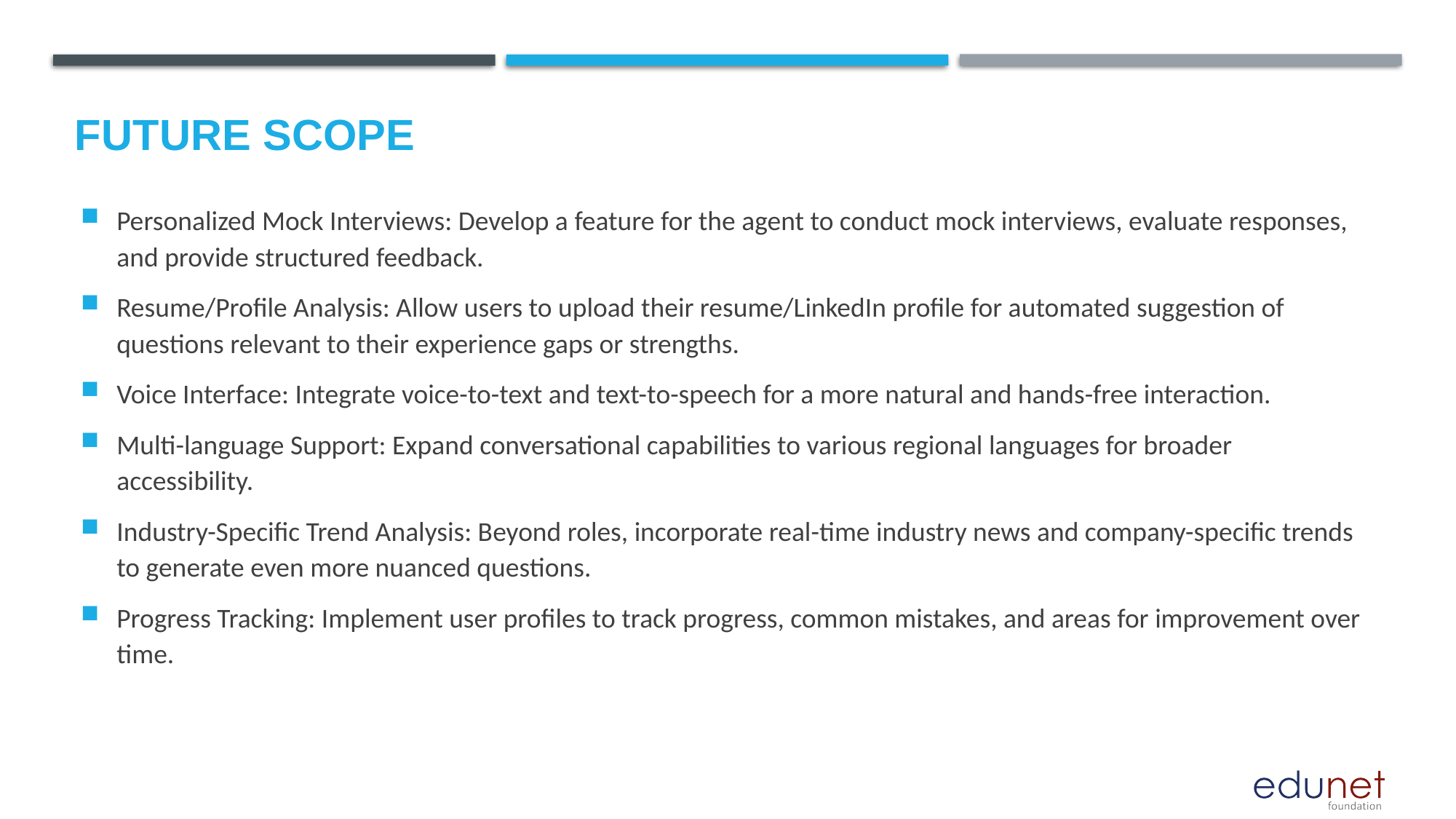

Future scope
Personalized Mock Interviews: Develop a feature for the agent to conduct mock interviews, evaluate responses, and provide structured feedback.
Resume/Profile Analysis: Allow users to upload their resume/LinkedIn profile for automated suggestion of questions relevant to their experience gaps or strengths.
Voice Interface: Integrate voice-to-text and text-to-speech for a more natural and hands-free interaction.
Multi-language Support: Expand conversational capabilities to various regional languages for broader accessibility.
Industry-Specific Trend Analysis: Beyond roles, incorporate real-time industry news and company-specific trends to generate even more nuanced questions.
Progress Tracking: Implement user profiles to track progress, common mistakes, and areas for improvement over time.